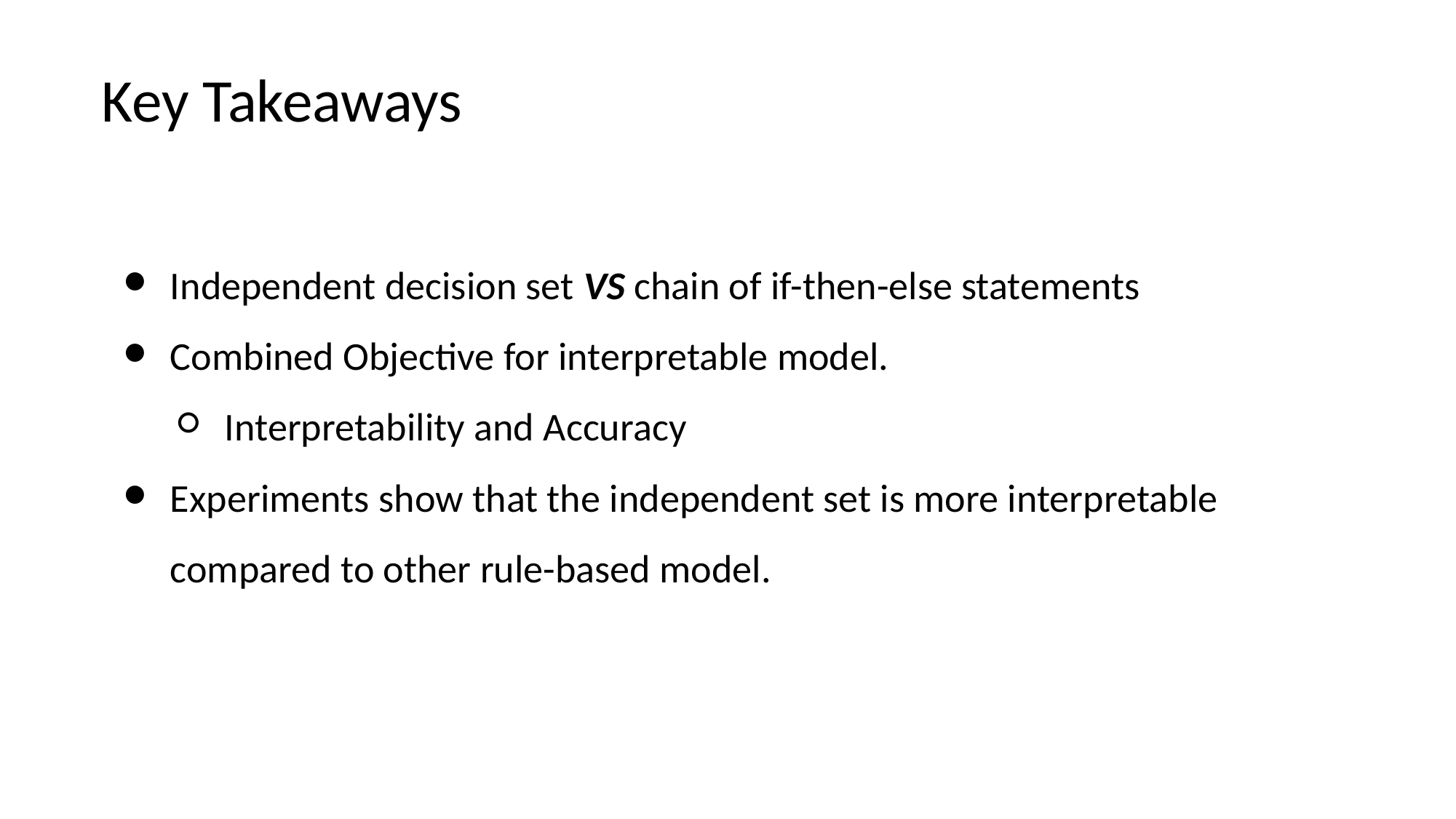

Key Takeaways
Independent decision set VS chain of if-then-else statements
Combined Objective for interpretable model.
Interpretability and Accuracy
Experiments show that the independent set is more interpretable compared to other rule-based model.